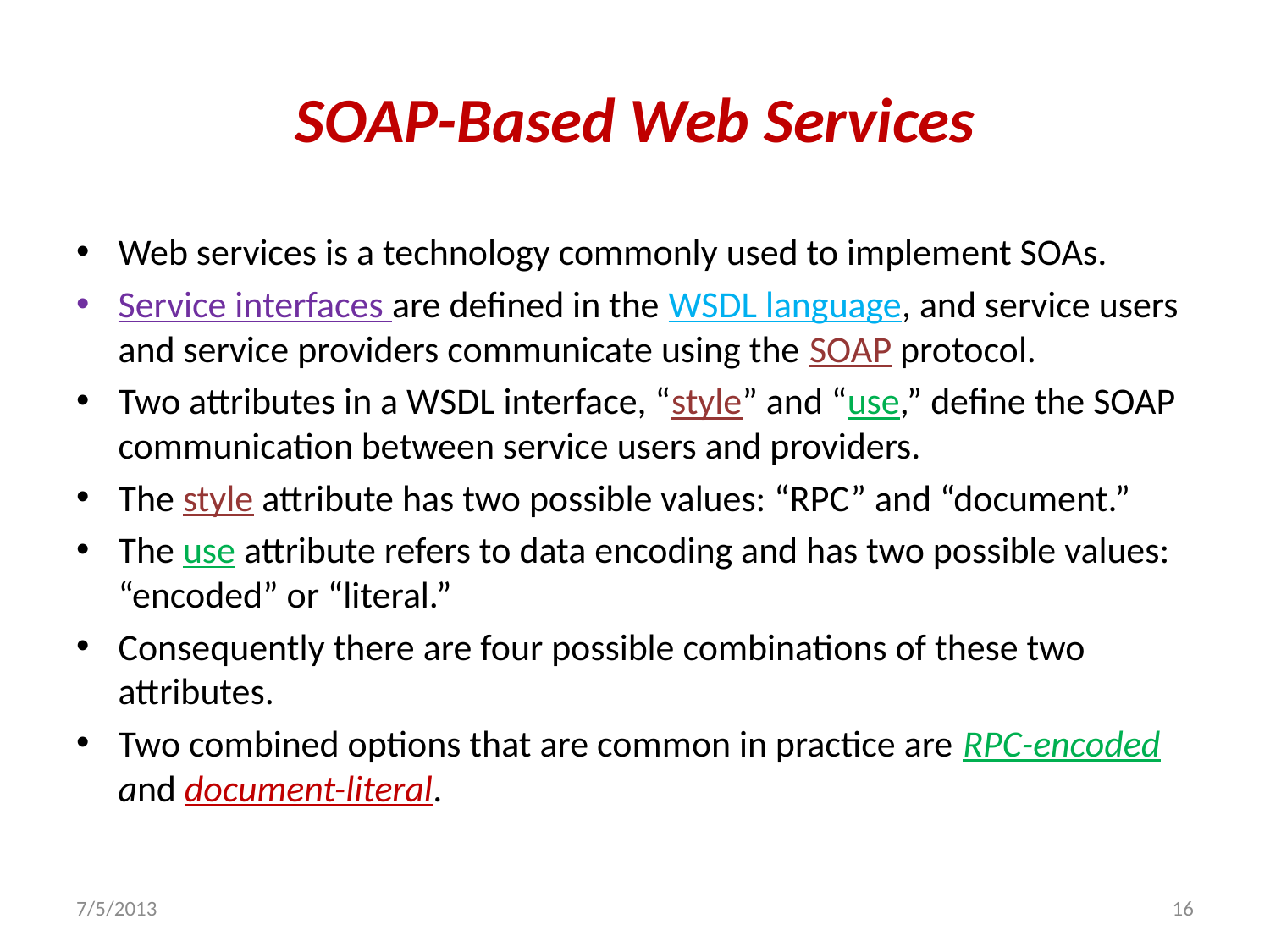

# SOAP-Based Web Services
Web services is a technology commonly used to implement SOAs.
Service interfaces are defined in the WSDL language, and service users and service providers communicate using the SOAP protocol.
Two attributes in a WSDL interface, “style” and “use,” define the SOAP communication between service users and providers.
The style attribute has two possible values: “RPC” and “document.”
The use attribute refers to data encoding and has two possible values: “encoded” or “literal.”
Consequently there are four possible combinations of these two attributes.
Two combined options that are common in practice are RPC-encoded and document-literal.

7/5/2013
16